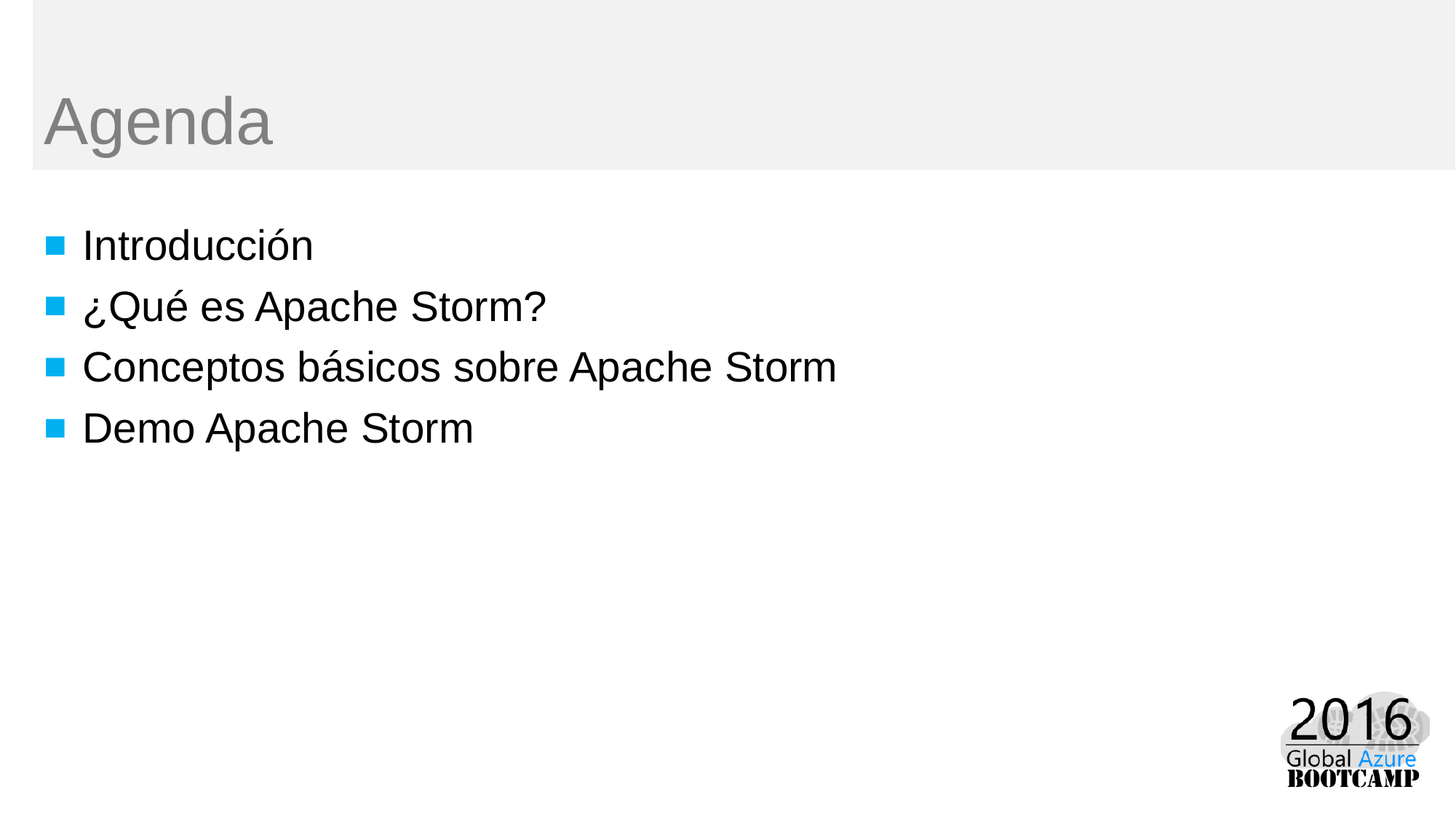

# Agenda
 Introducción
 ¿Qué es Apache Storm?
 Conceptos básicos sobre Apache Storm
 Demo Apache Storm